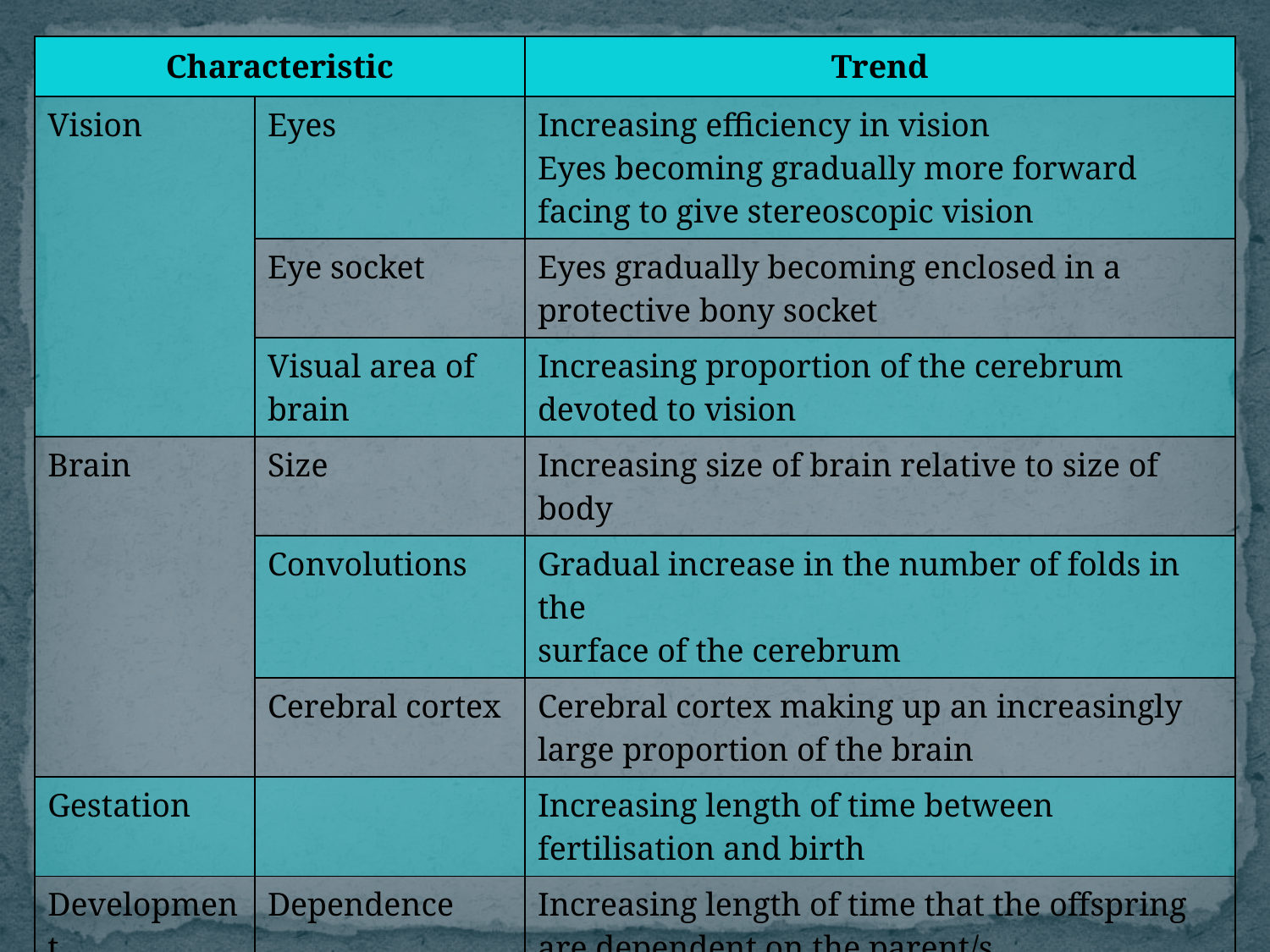

| Characteristic |  | Trend |
| --- | --- | --- |
| Vision | Eyes | Increasing efficiency in vision Eyes becoming gradually more forward facing to give stereoscopic vision |
|  | Eye socket | Eyes gradually becoming enclosed in a protective bony socket |
|  | Visual area of brain | Increasing proportion of the cerebrum devoted to vision |
| Brain | Size | Increasing size of brain relative to size of body |
|  | Convolutions | Gradual increase in the number of folds in the surface of the cerebrum |
|  | Cerebral cortex | Cerebral cortex making up an increasingly large proportion of the brain |
| Gestation |  | Increasing length of time between fertilisation and birth |
| Development | Dependence | Increasing length of time that the offspring are dependent on the parent/s |
|  | Sexual maturity | Increasingly later development of sexual maturity |